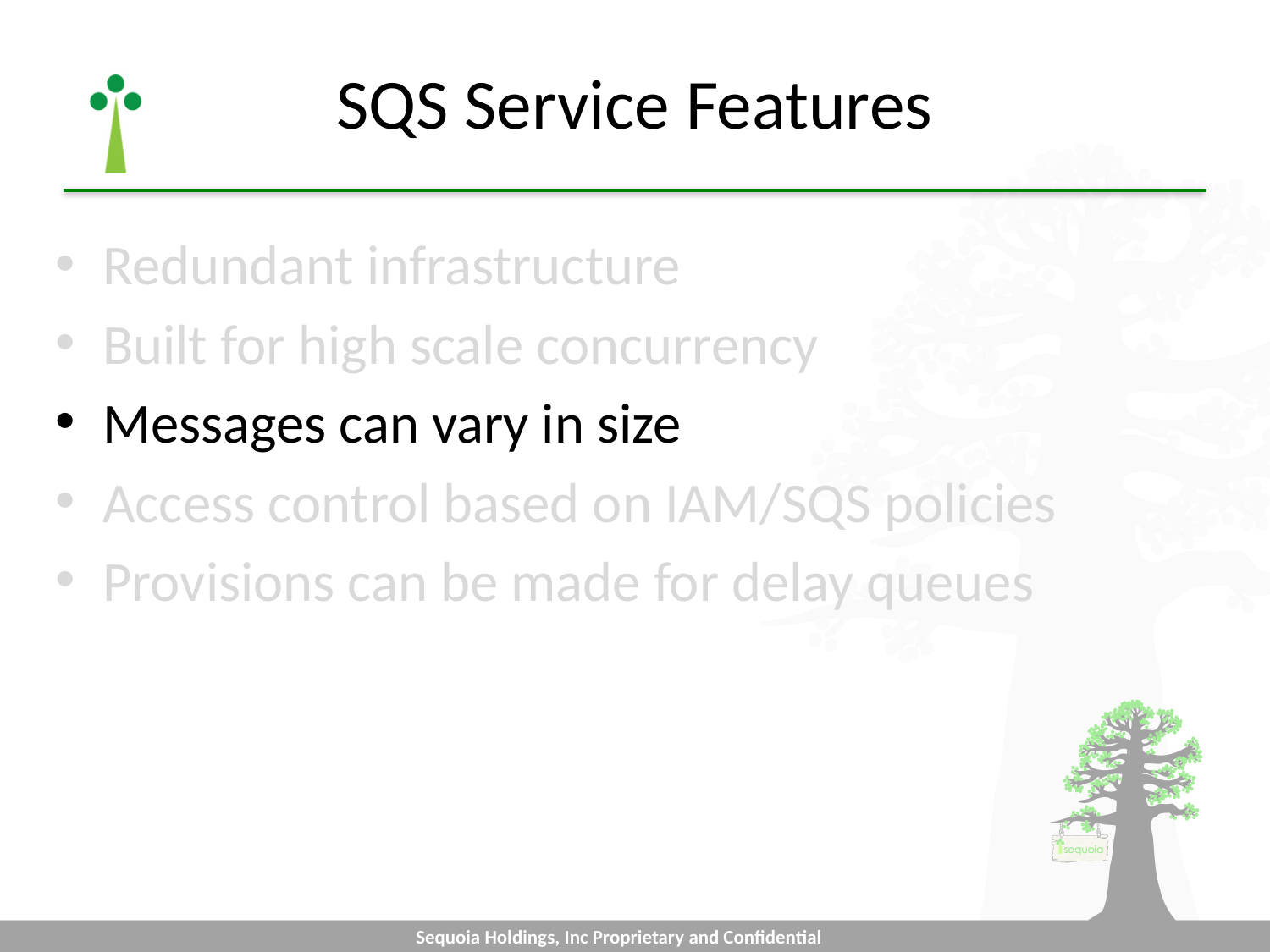

# SQS Service Features
Redundant infrastructure
Built for high scale concurrency
Messages can vary in size
Access control based on IAM/SQS policies
Provisions can be made for delay queues

Sequoia Holdings, Inc Proprietary and Confidential